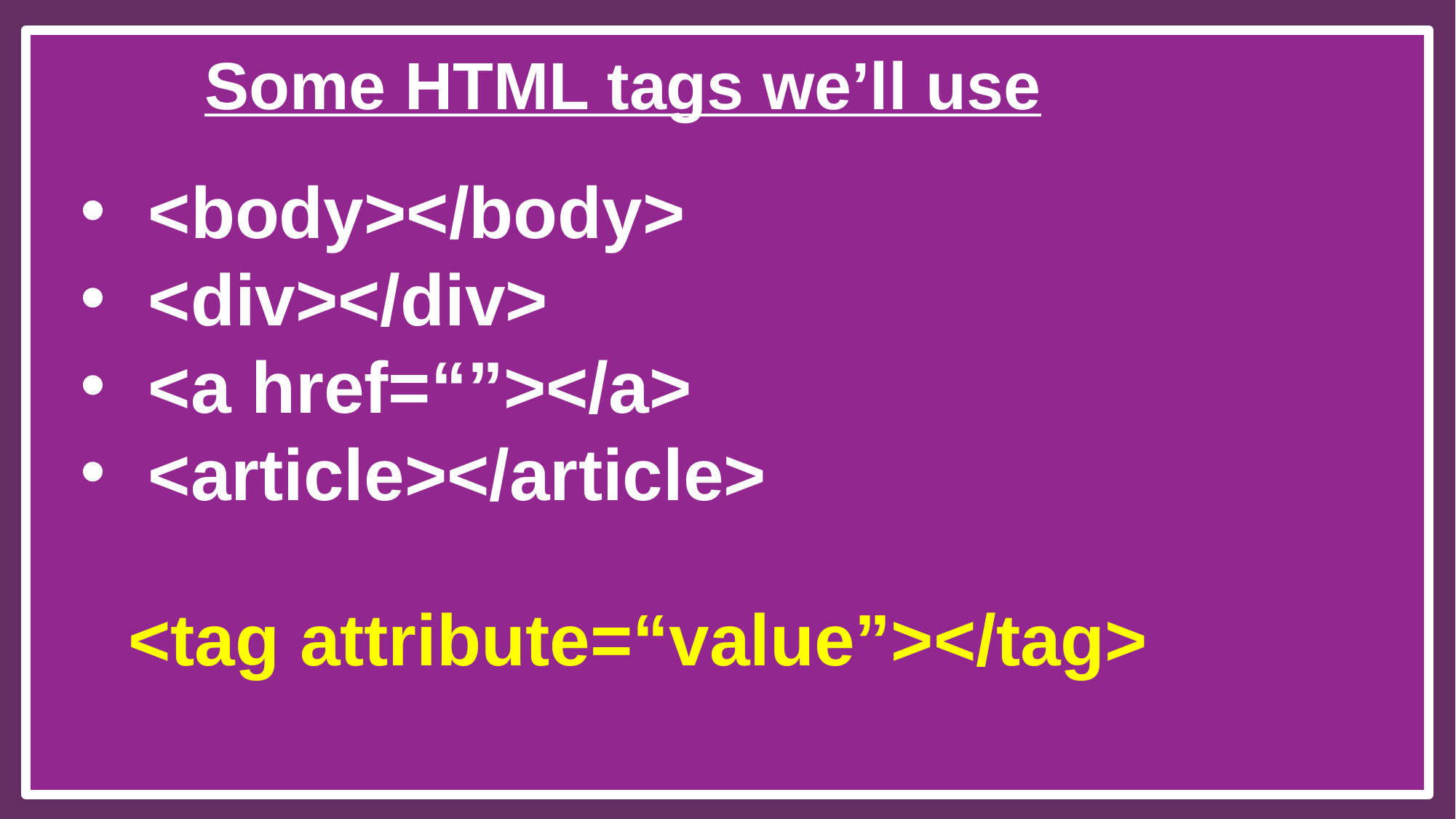

Some HTML tags we’ll use
<body></body>
<div></div>
<a href=“”></a>
<article></article>

<tag attribute=“value”></tag>